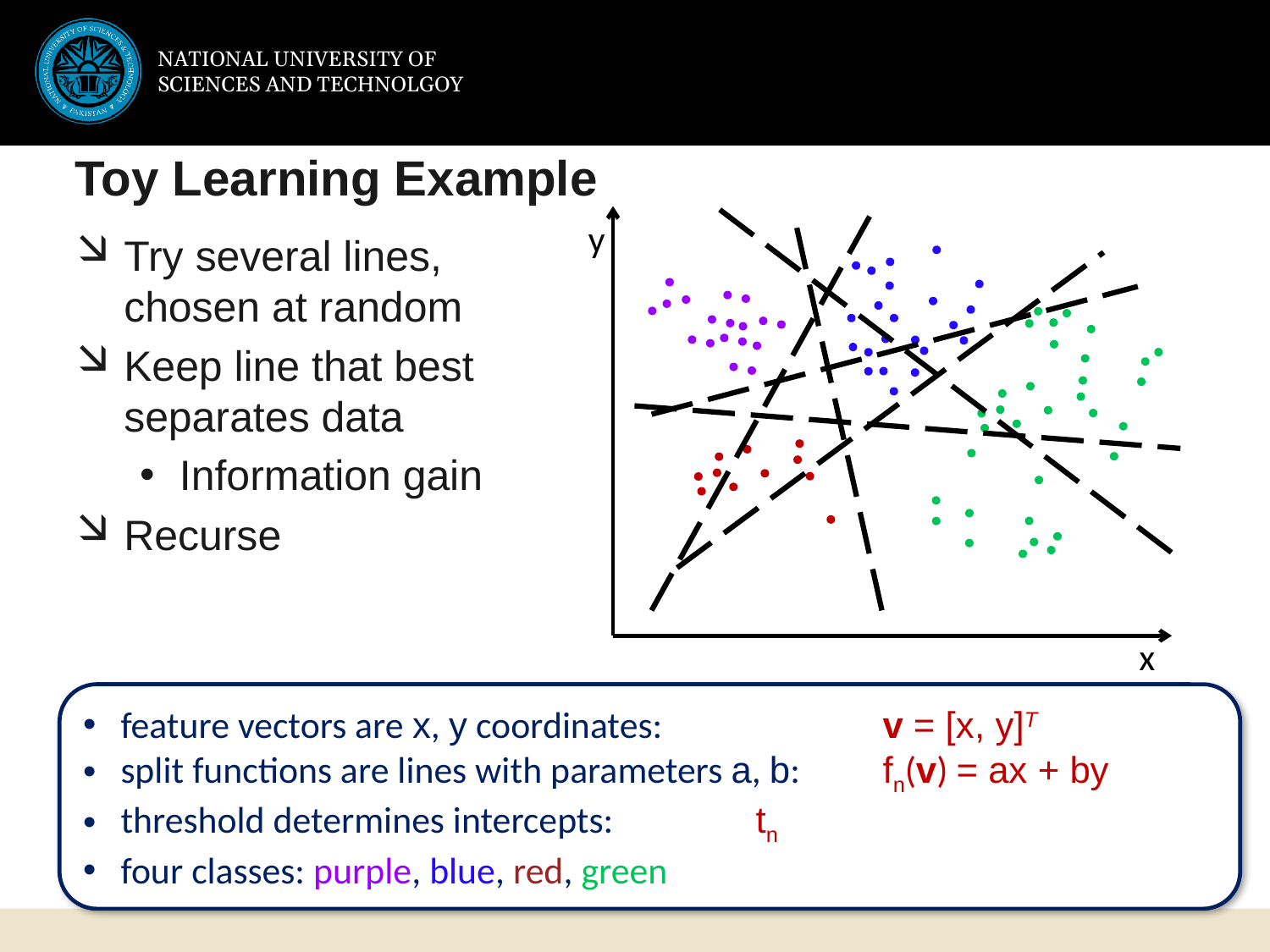

# Toy Learning Example
y
x

Try several lines, chosen at random
Keep line that best separates data
Information gain
Recurse
feature vectors are x, y coordinates:		v = [x, y]T
split functions are lines with parameters a, b:	fn(v) = ax + by
threshold determines intercepts:		tn
four classes: purple, blue, red, green